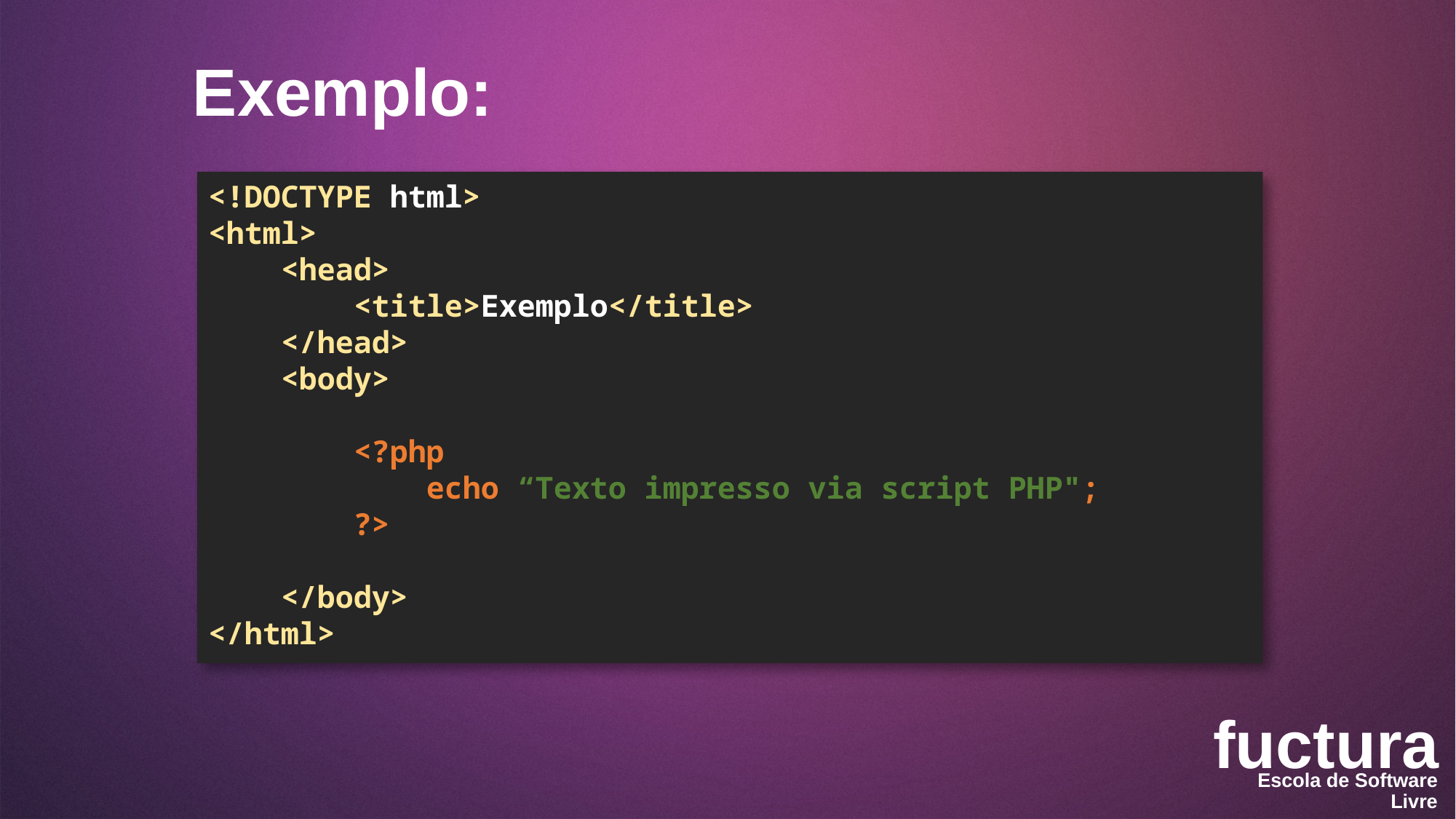

Exemplo:
<!DOCTYPE html>
<html>
    <head>
        <title>Exemplo</title>
    </head>
    <body>

        <?php
            echo “Texto impresso via script PHP";
        ?>

    </body>
</html>
fuctura
Escola de Software Livre